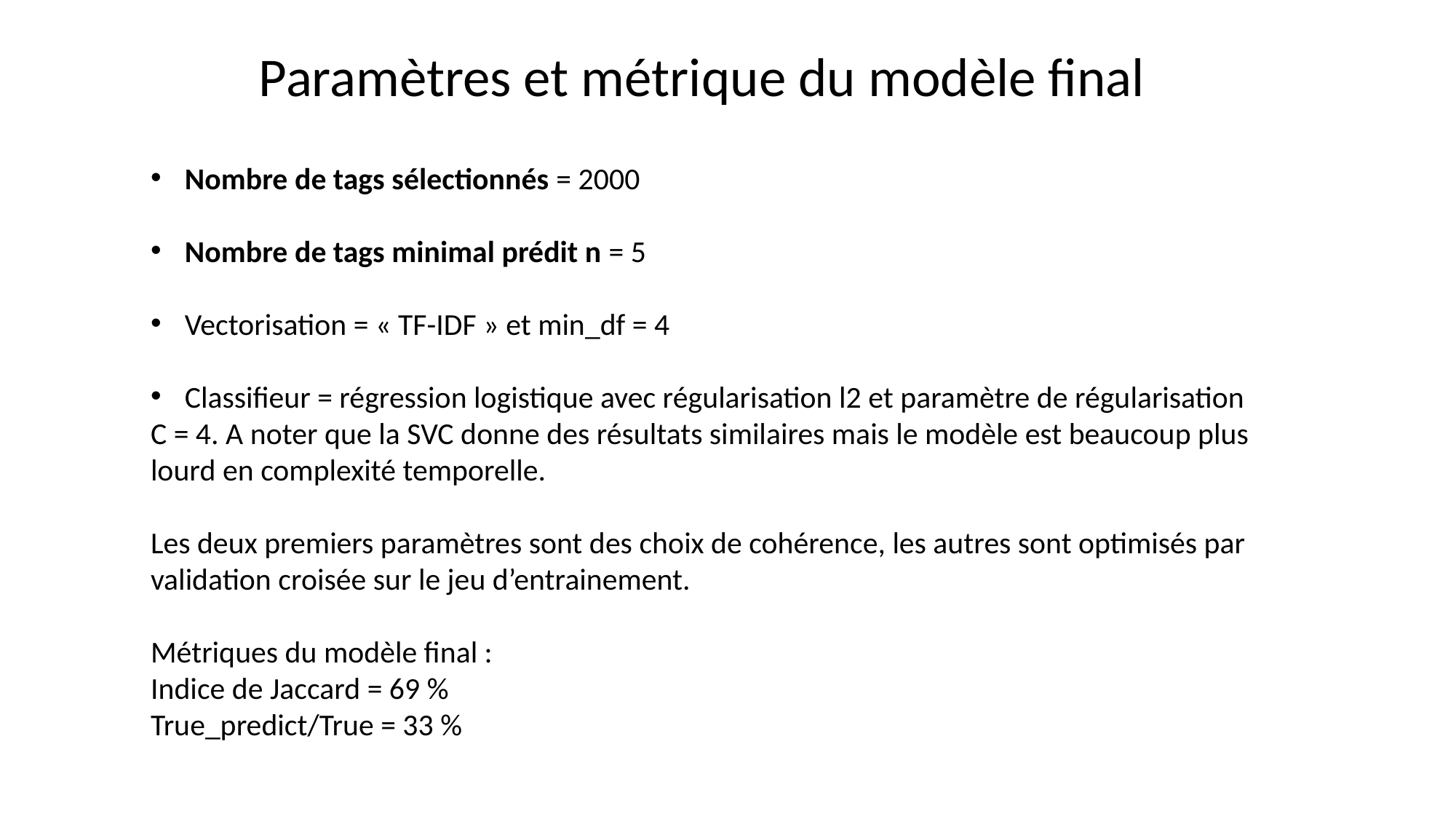

# Paramètres et métrique du modèle final
Nombre de tags sélectionnés = 2000

Nombre de tags minimal prédit n = 5

Vectorisation = « TF-IDF » et min_df = 4

Classifieur = régression logistique avec régularisation l2 et paramètre de régularisation
C = 4. A noter que la SVC donne des résultats similaires mais le modèle est beaucoup plus lourd en complexité temporelle.

Les deux premiers paramètres sont des choix de cohérence, les autres sont optimisés par validation croisée sur le jeu d’entrainement.

Métriques du modèle final :
Indice de Jaccard = 69 %
True_predict/True = 33 %